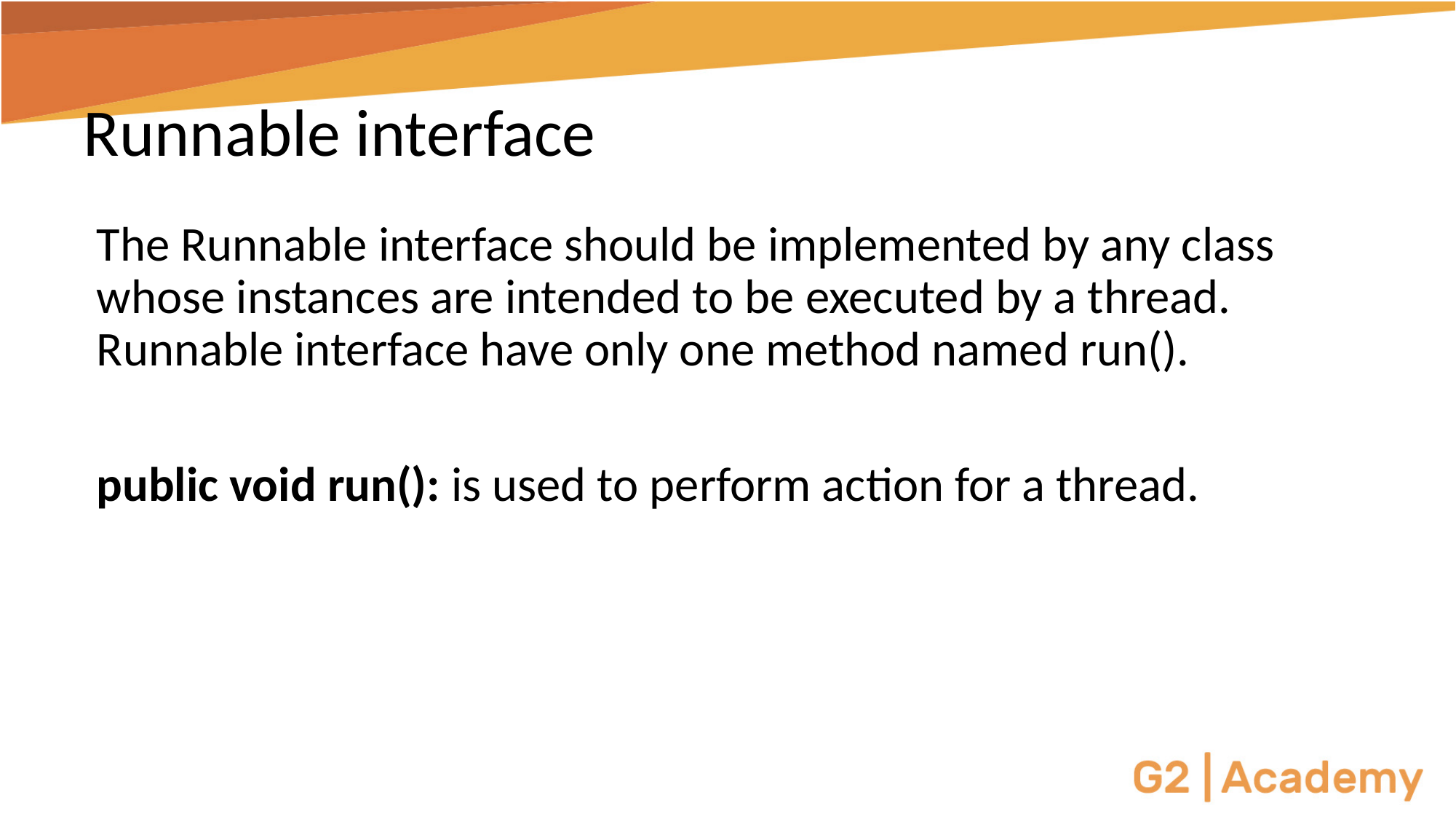

# Runnable interface
The Runnable interface should be implemented by any class whose instances are intended to be executed by a thread. Runnable interface have only one method named run().

public void run(): is used to perform action for a thread.